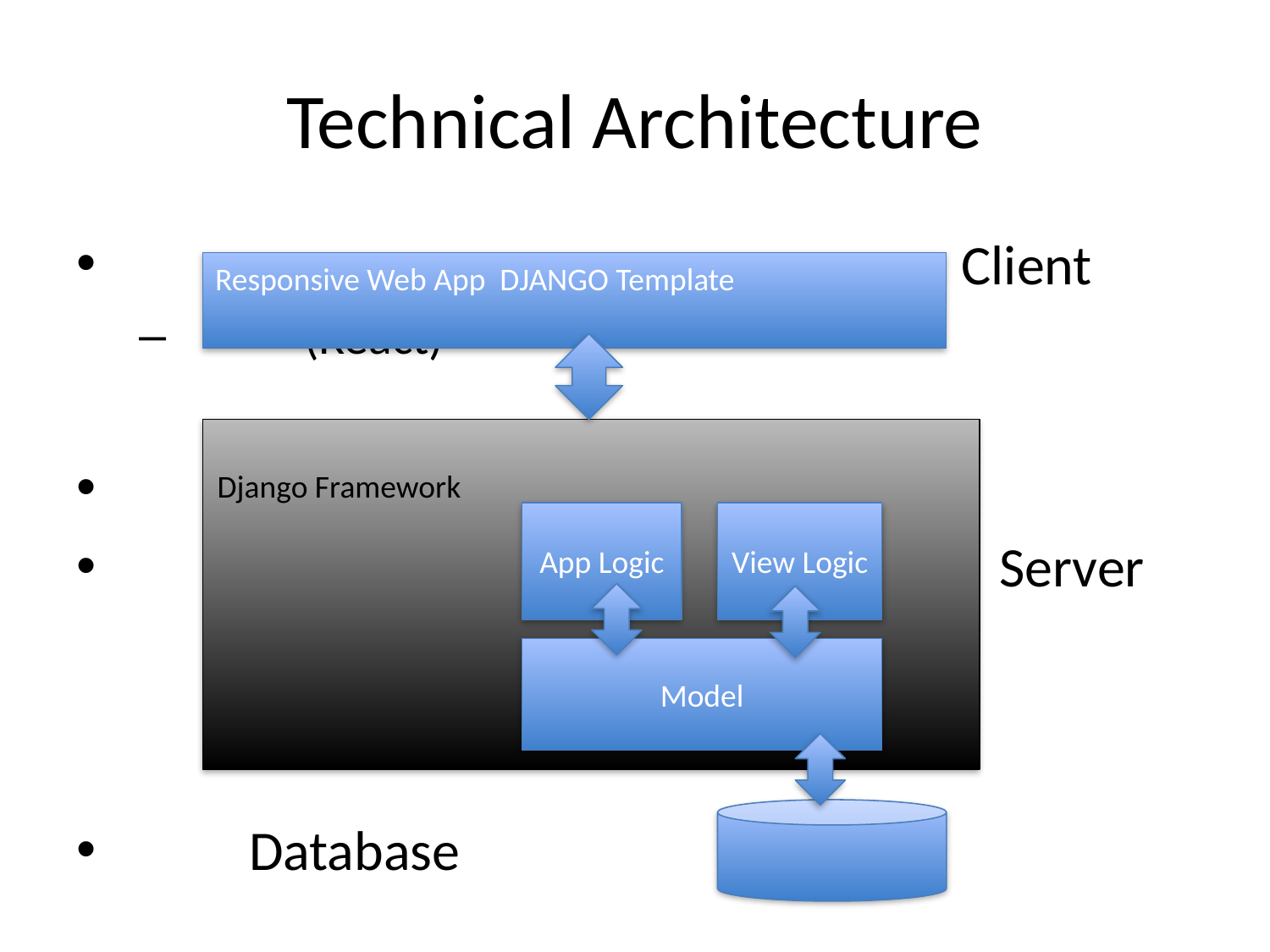

# Technical Architecture
                                                                  Client
													(React)

                                                                     Server
						(SQL, Python)

         												Database
Responsive Web App  DJANGO Template

D
Django Framework

App Logic
View Logic

Model